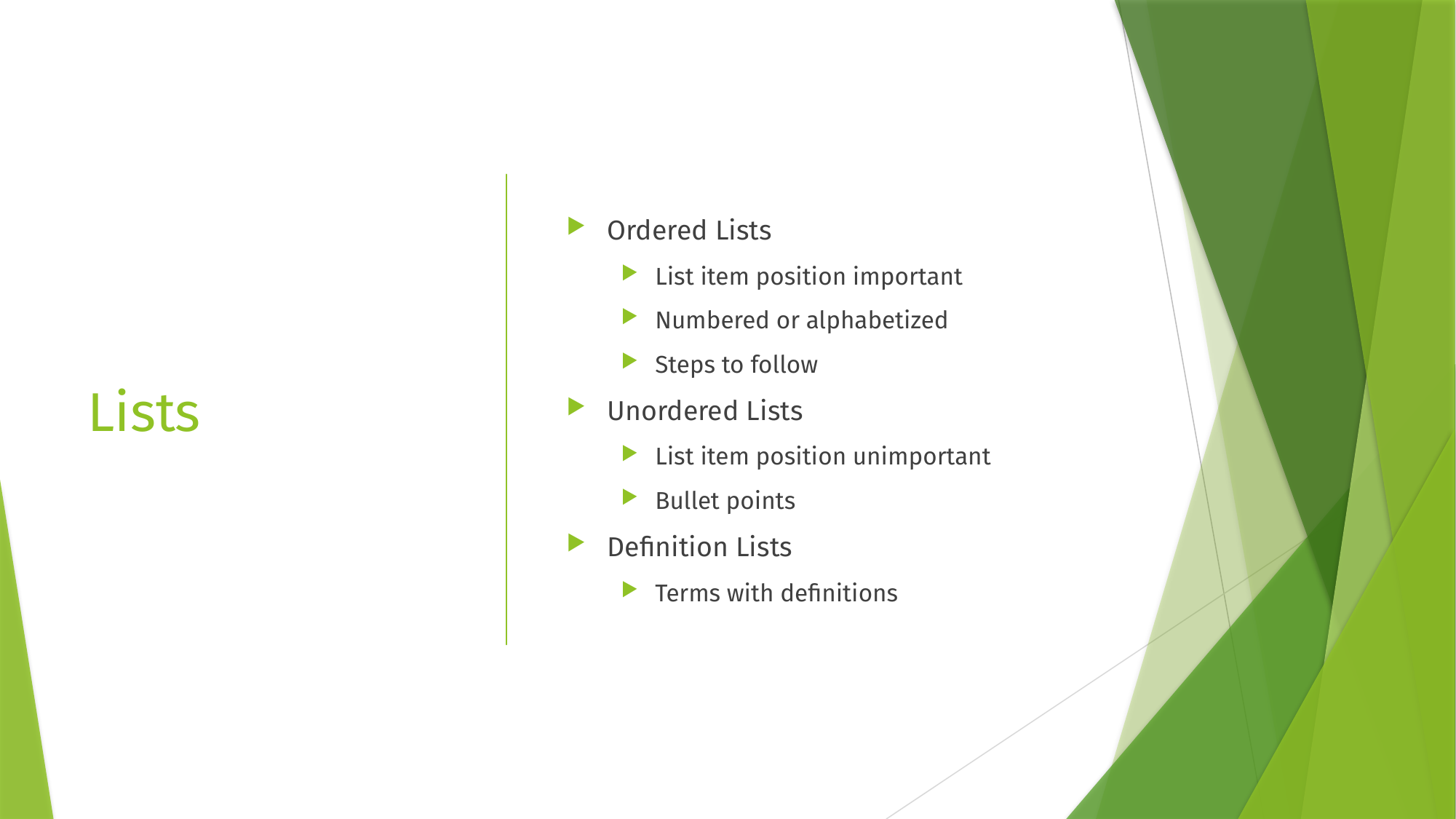

# Lists
Ordered Lists
List item position important
Numbered or alphabetized
Steps to follow
Unordered Lists
List item position unimportant
Bullet points
Definition Lists
Terms with definitions